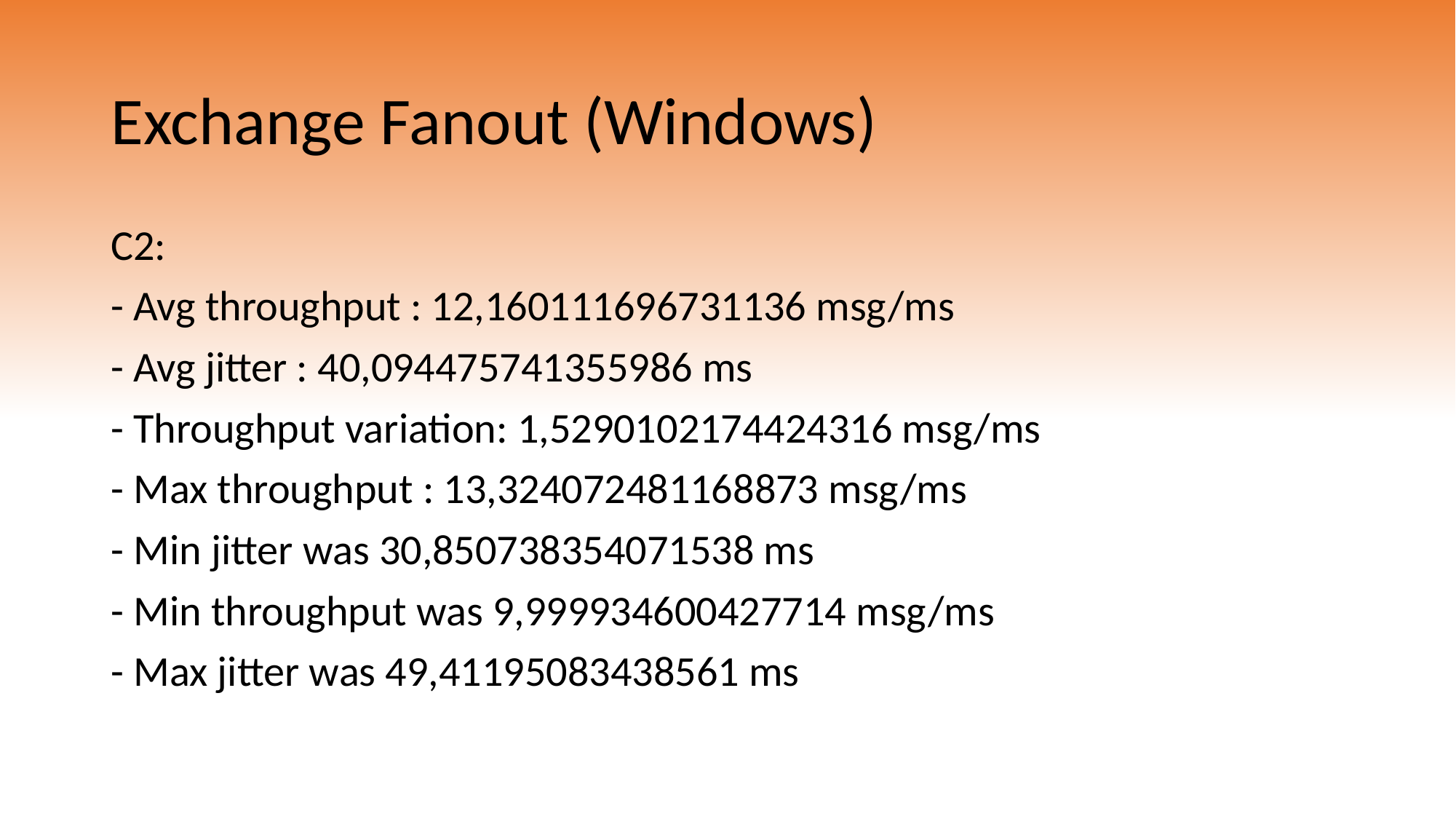

# Exchange Fanout (Windows)
C2:
- Avg throughput : 12,160111696731136 msg/ms
- Avg jitter : 40,094475741355986 ms
- Throughput variation: 1,5290102174424316 msg/ms
- Max throughput : 13,324072481168873 msg/ms
- Min jitter was 30,850738354071538 ms
- Min throughput was 9,999934600427714 msg/ms
- Max jitter was 49,41195083438561 ms